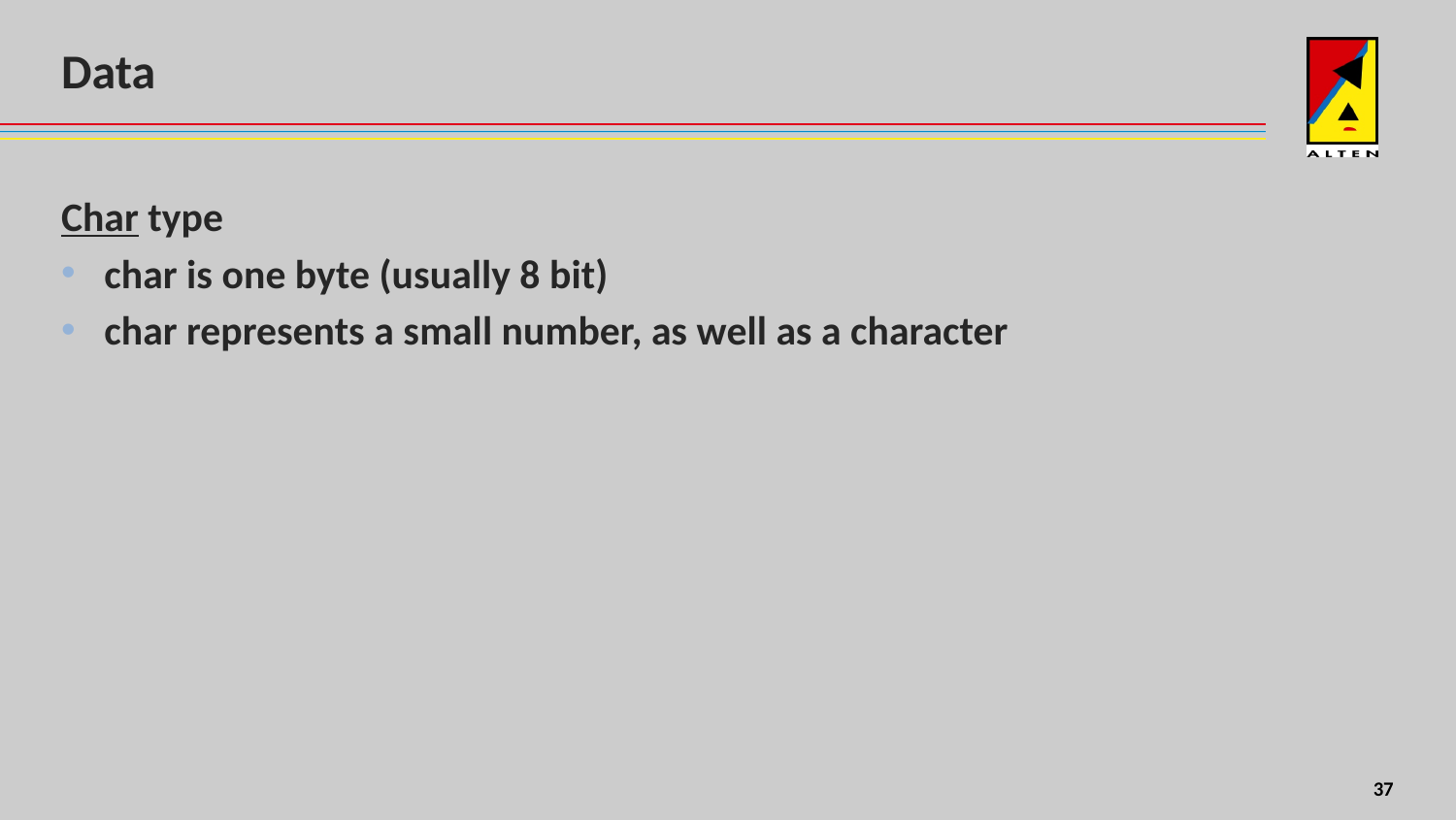

# Data
Char type
char is one byte (usually 8 bit)
char represents a small number, as well as a character
37